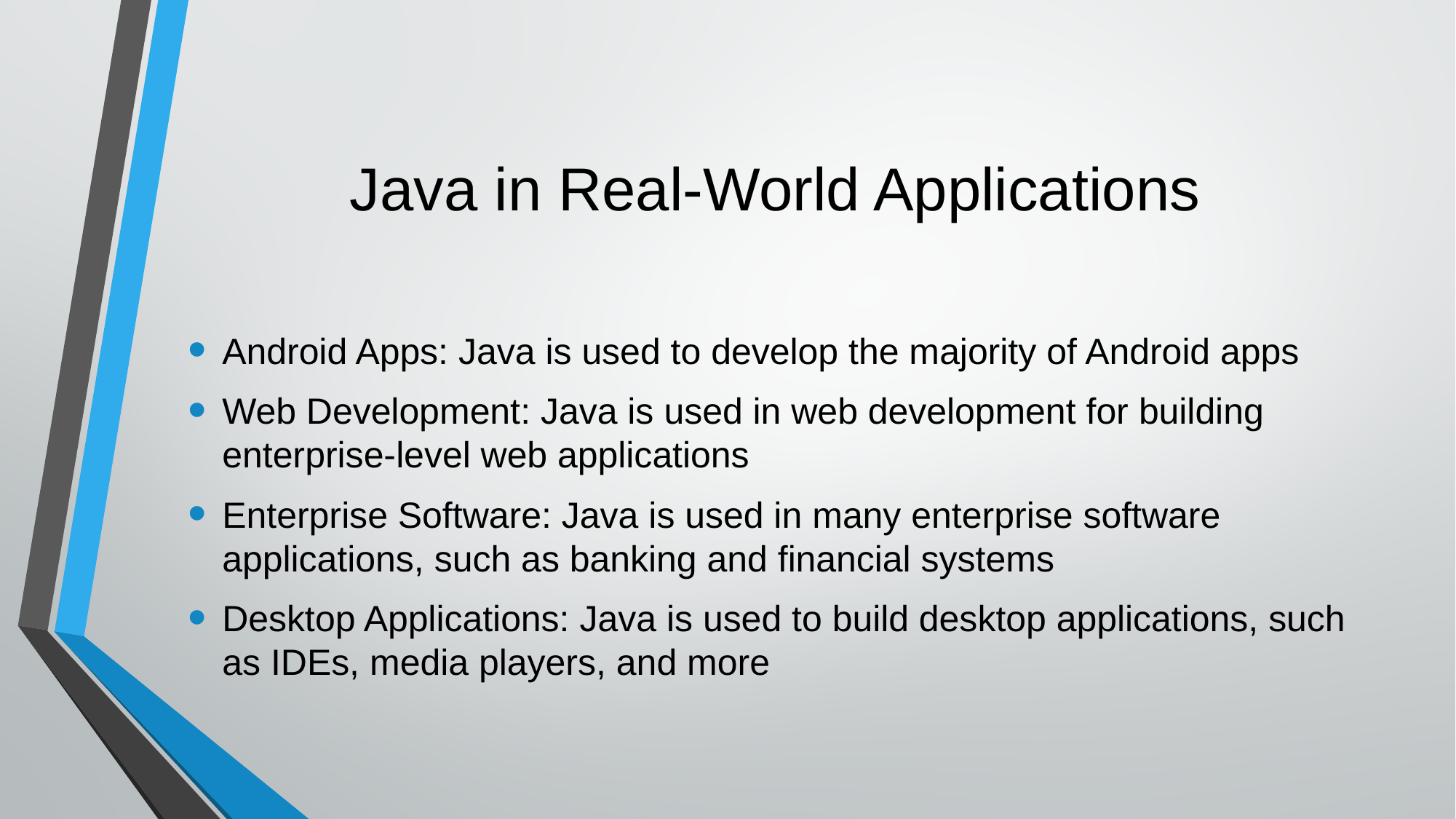

# Java in Real-World Applications
Android Apps: Java is used to develop the majority of Android apps
Web Development: Java is used in web development for building enterprise-level web applications
Enterprise Software: Java is used in many enterprise software applications, such as banking and financial systems
Desktop Applications: Java is used to build desktop applications, such as IDEs, media players, and more